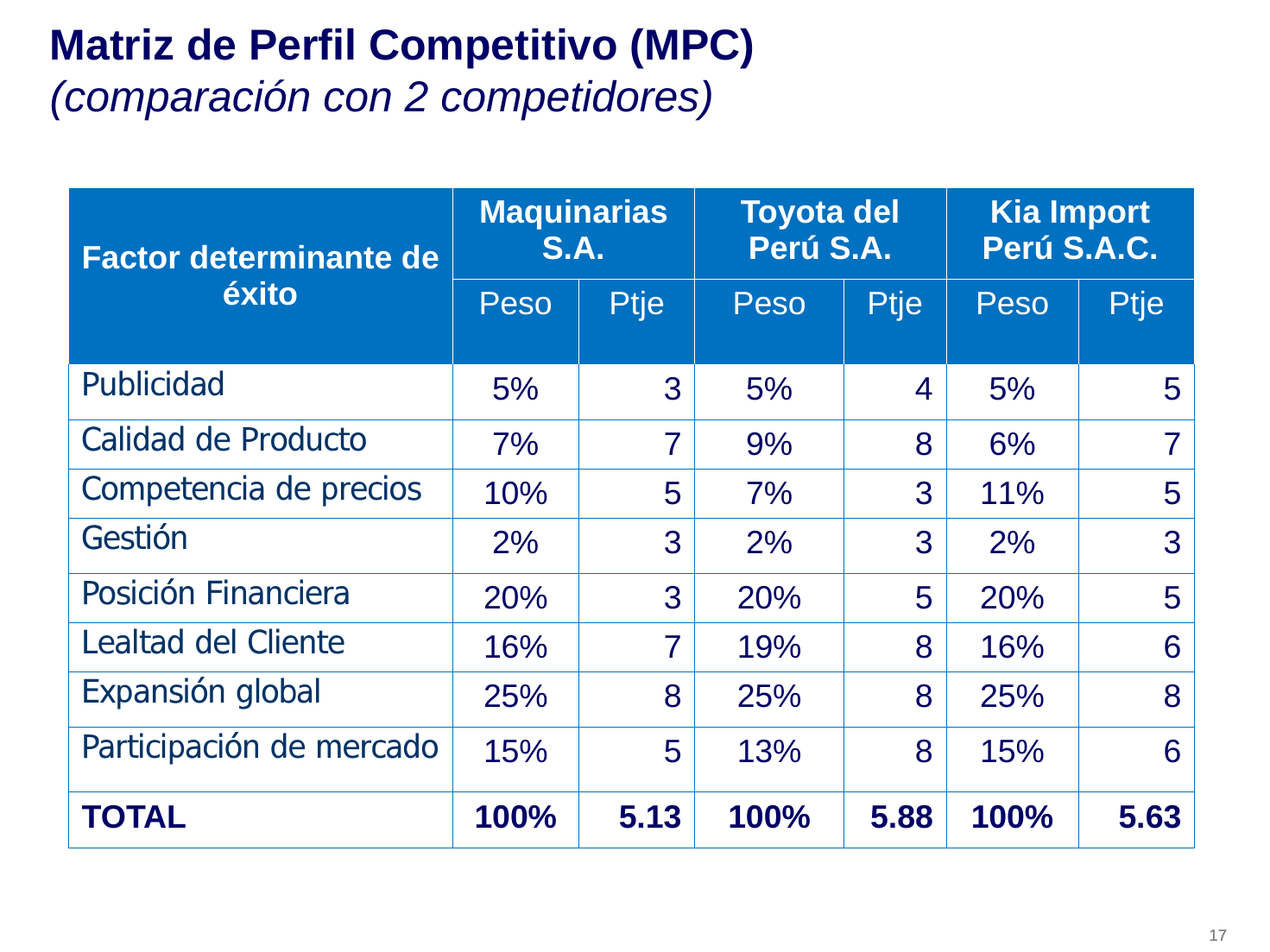

# Matriz de Perfil Competitivo (MPC) (comparación con 2 competidores)
| Factor determinante de éxito | Maquinarias S.A. |  | Toyota del Perú S.A. |  | Kia Import Perú S.A.C. |  |
| --- | --- | --- | --- | --- | --- | --- |
|  | Peso | Ptje | Peso | Ptje | Peso | Ptje |
| Publicidad | 5% | 3 | 5% | 4 | 5% | 5 |
| Calidad de Producto | 7% | 7 | 9% | 8 | 6% | 7 |
| Competencia de precios | 10% | 5 | 7% | 3 | 11% | 5 |
| Gestión | 2% | 3 | 2% | 3 | 2% | 3 |
| Posición Financiera | 20% | 3 | 20% | 5 | 20% | 5 |
| Lealtad del Cliente | 16% | 7 | 19% | 8 | 16% | 6 |
| Expansión global | 25% | 8 | 25% | 8 | 25% | 8 |
| Participación de mercado | 15% | 5 | 13% | 8 | 15% | 6 |
| TOTAL | 100% | 5.13 | 100% | 5.88 | 100% | 5.63 |